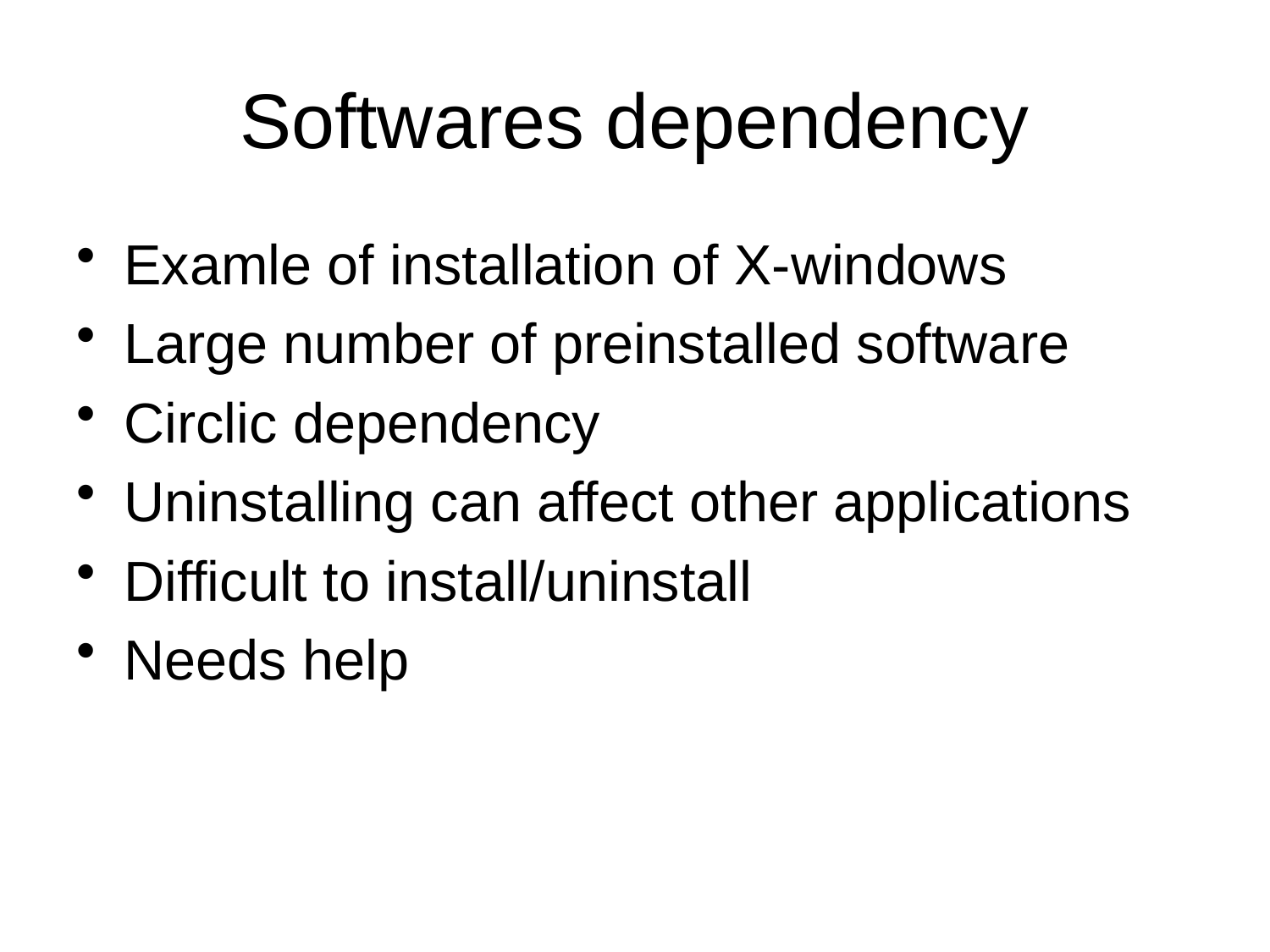

# Softwares dependency
Examle of installation of X-windows
Large number of preinstalled software
Circlic dependency
Uninstalling can affect other applications
Difficult to install/uninstall
Needs help